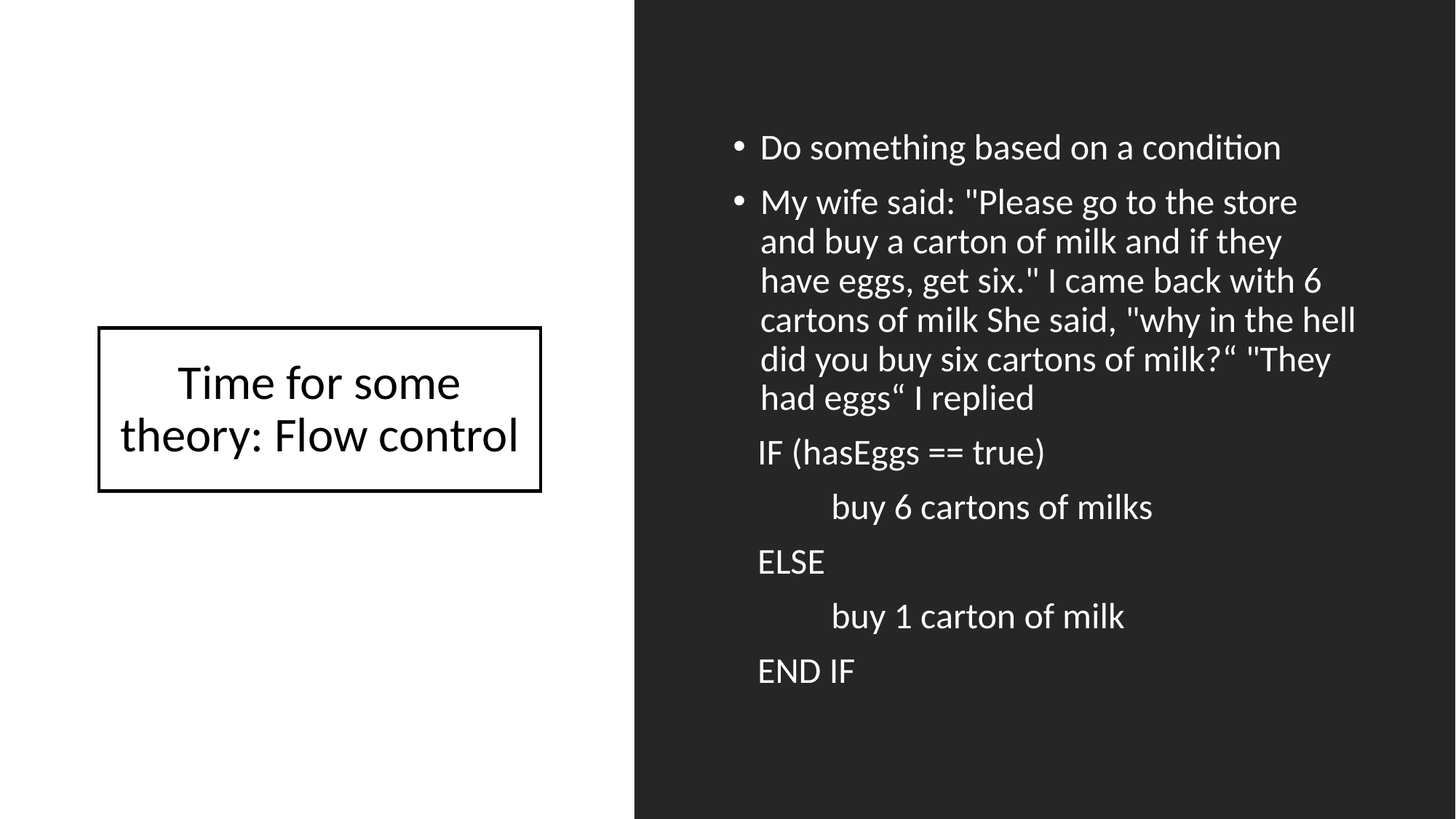

Do something based on a condition
My wife said: "Please go to the store and buy a carton of milk and if they have eggs, get six." I came back with 6 cartons of milk She said, "why in the hell did you buy six cartons of milk?“ "They had eggs“ I replied
   IF (hasEggs == true)
            buy 6 cartons of milks
   ELSE
            buy 1 carton of milk
   END IF
# Time for some theory: Flow control